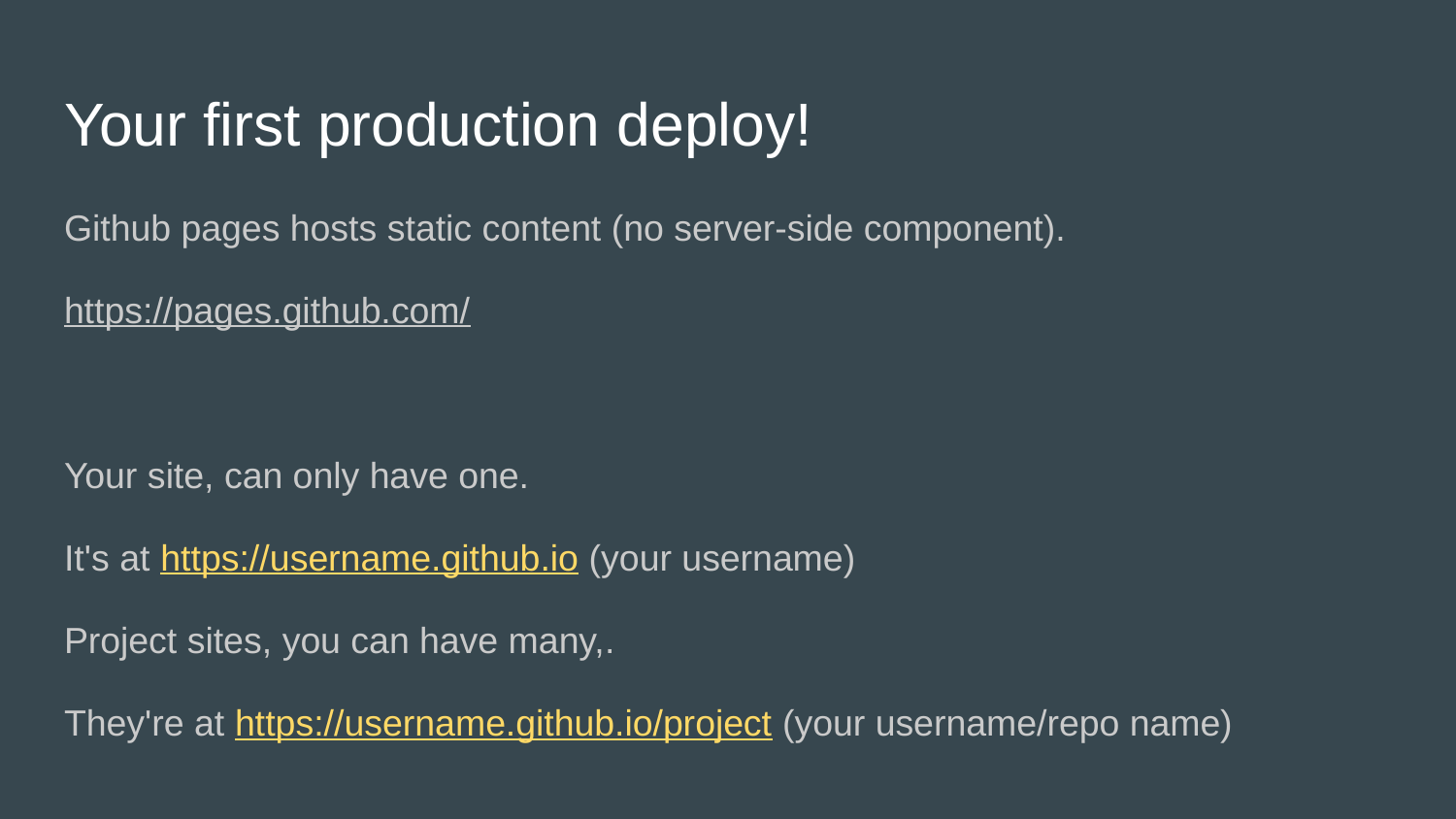

# Your first production deploy!
Github pages hosts static content (no server-side component).
https://pages.github.com/

Your site, can only have one.
It's at https://username.github.io (your username)
Project sites, you can have many,.
They're at https://username.github.io/project (your username/repo name)